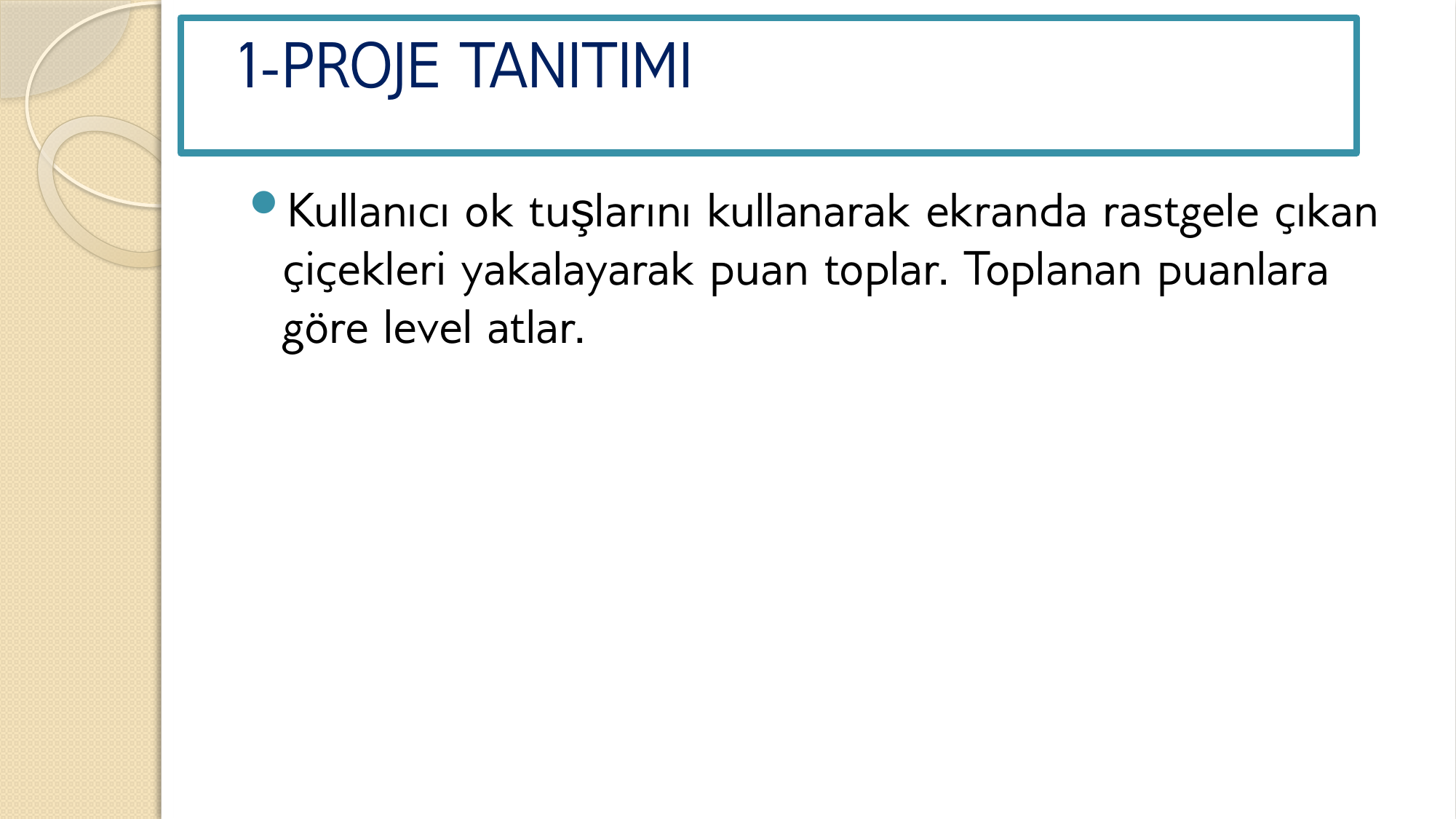

# 1-PROJE TANITIMI

Kullanıcı ok tuşlarını kullanarak ekranda rastgele çıkan çiçekleri yakalayarak puan toplar. Toplanan puanlara göre level atlar.